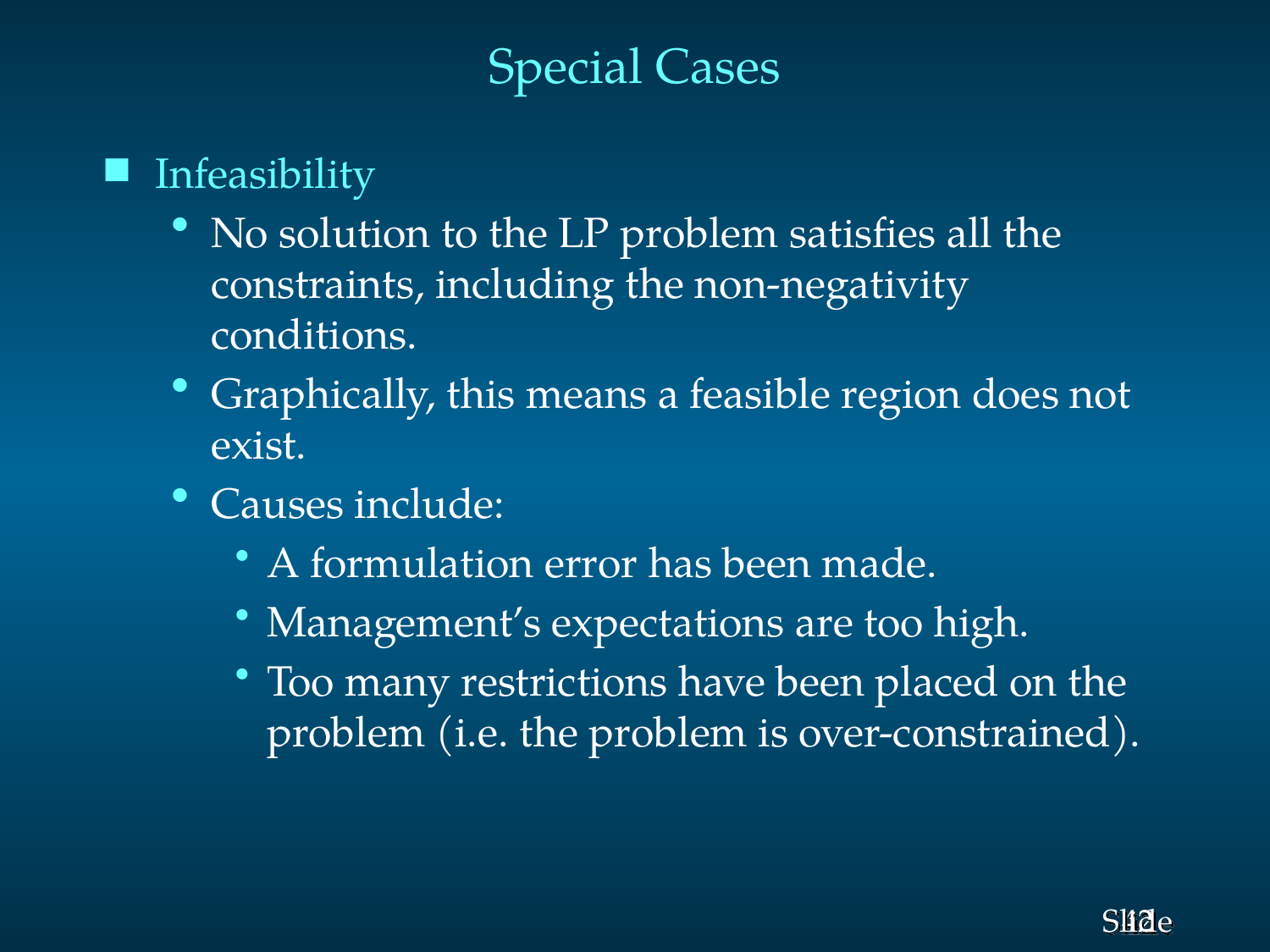

Special Cases
Infeasibility
No solution to the LP problem satisfies all the constraints, including the non-negativity conditions.
Graphically, this means a feasible region does not exist.
Causes include:
A formulation error has been made.
Management’s expectations are too high.
Too many restrictions have been placed on the problem (i.e. the problem is over-constrained).